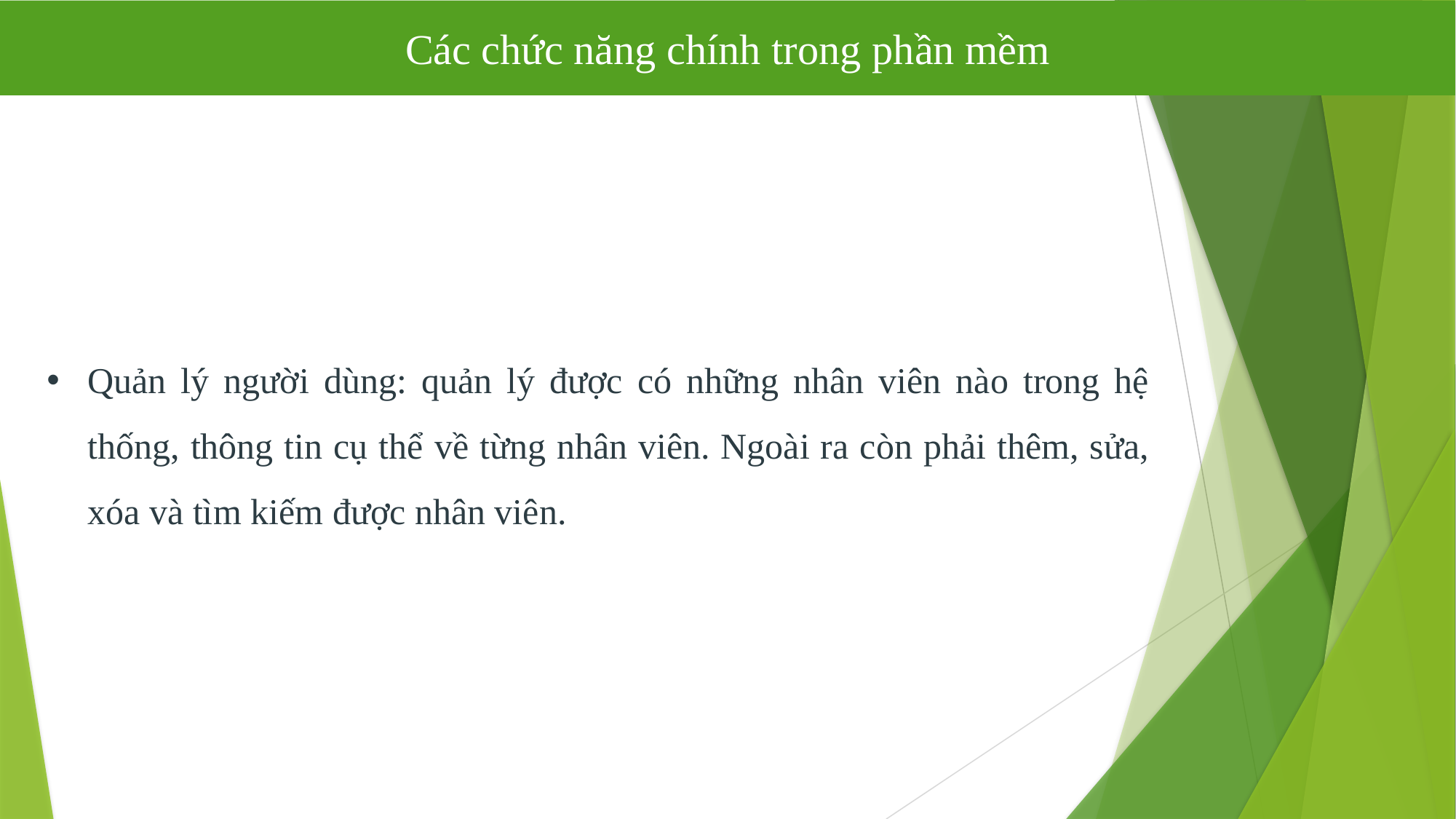

Các chức năng chính trong phần mềm
Quản lý người dùng: quản lý được có những nhân viên nào trong hệ thống, thông tin cụ thể về từng nhân viên. Ngoài ra còn phải thêm, sửa, xóa và tìm kiếm được nhân viên.